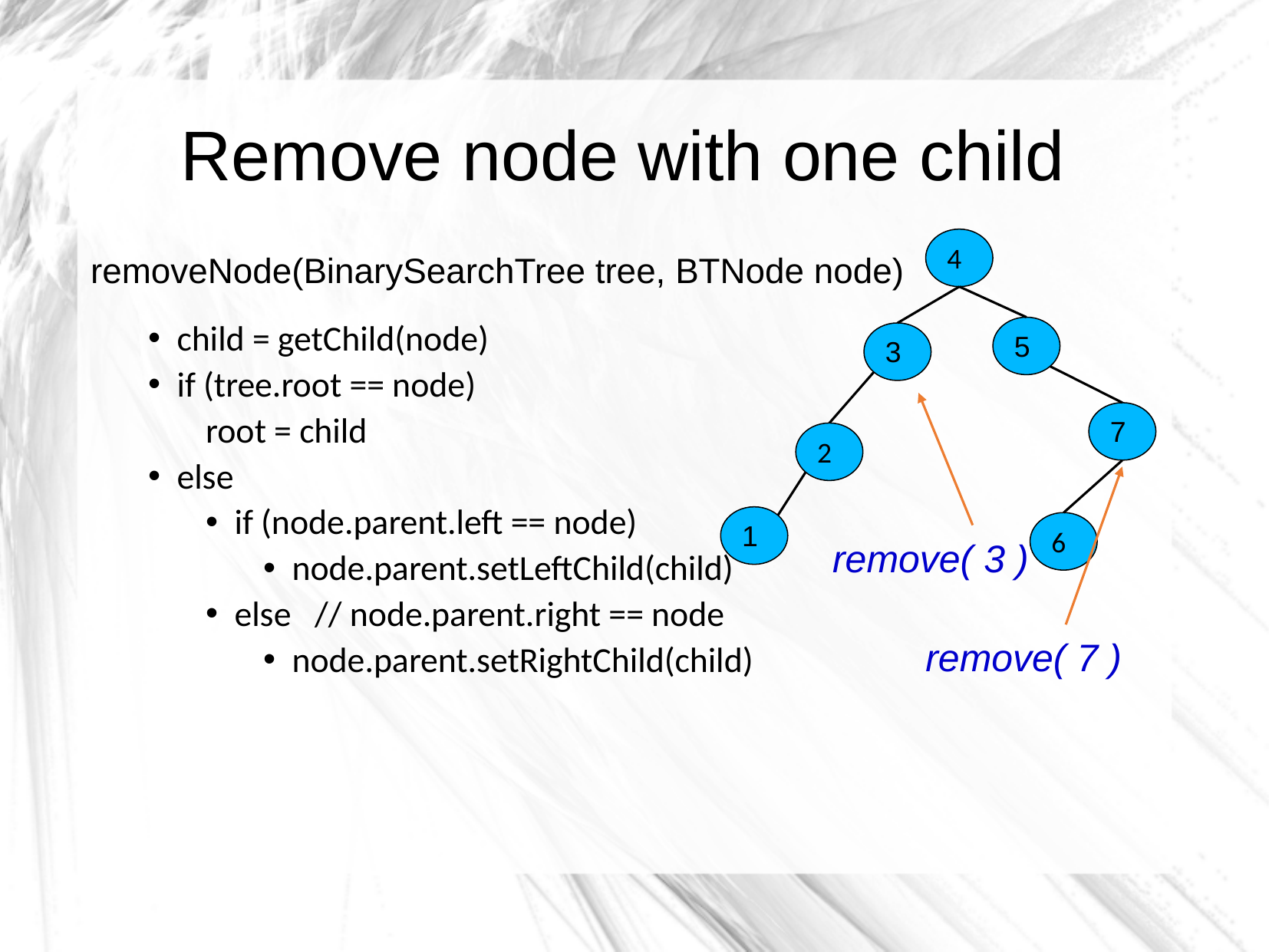

# Remove node with one child
4
removeNode(BinarySearchTree tree, BTNode node)
child = getChild(node)
if (tree.root == node)
root = child
else
if (node.parent.left == node)
node.parent.setLeftChild(child)
else   // node.parent.right == node
node.parent.setRightChild(child)

5
3
7
2
1
6
remove( 3 )
remove( 7 )